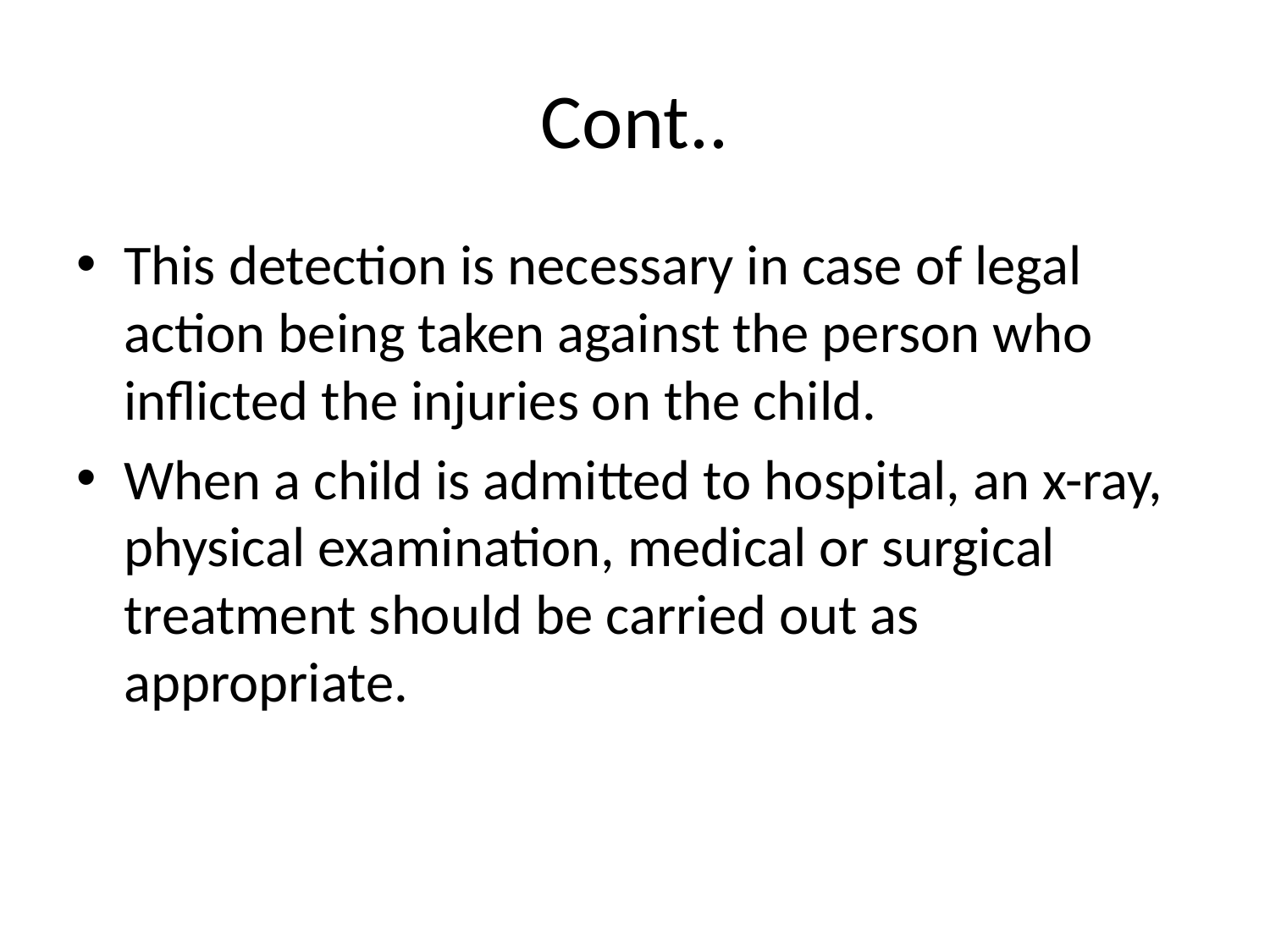

# Cont..
This detection is necessary in case of legal action being taken against the person who inflicted the injuries on the child.
When a child is admitted to hospital, an x-ray, physical examination, medical or surgical treatment should be carried out as appropriate.